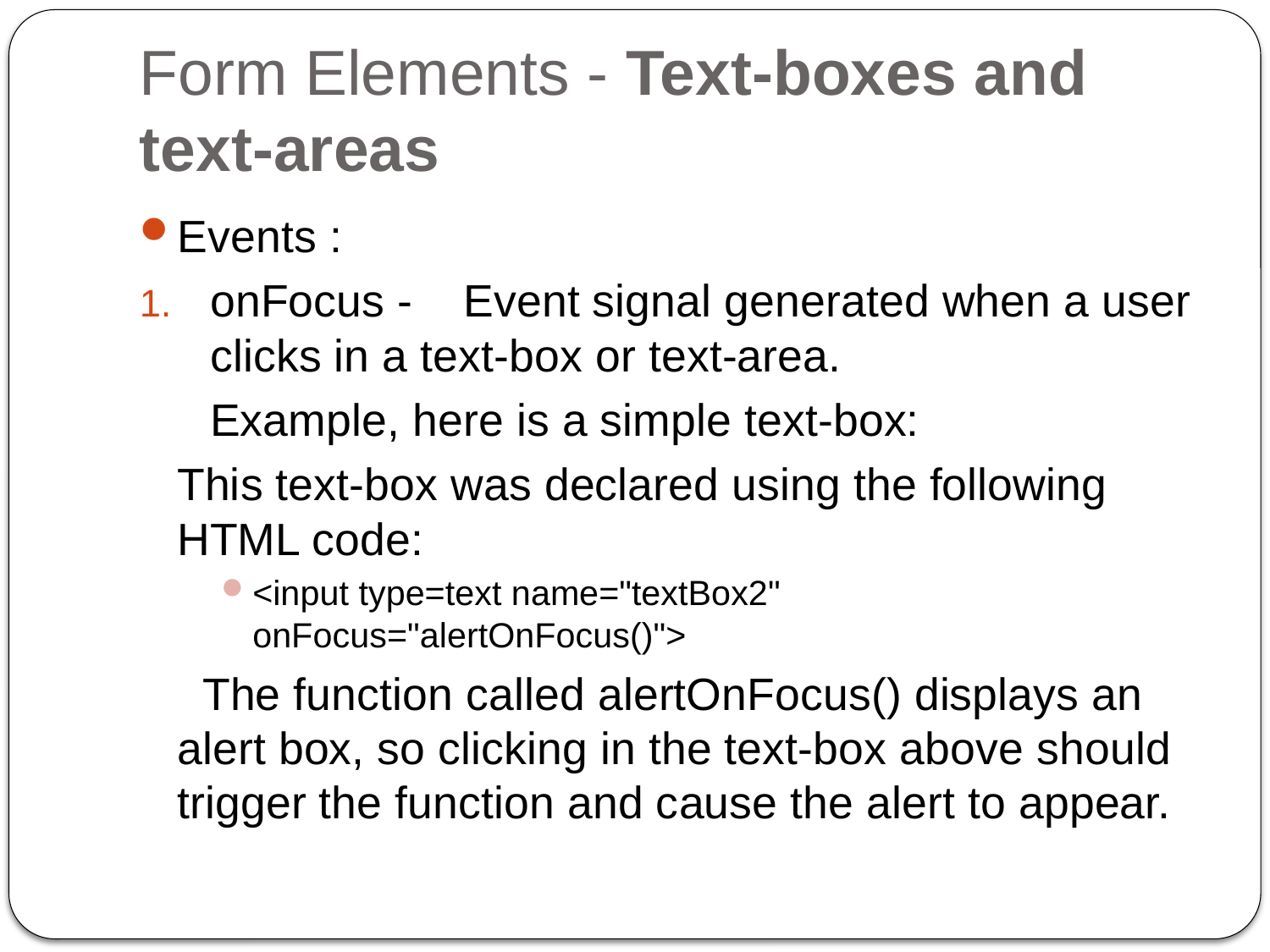

# Form Elements - Text-boxes and text-areas
Events :
onFocus -    Event signal generated when a user clicks in a text-box or text-area.
	Example, here is a simple text-box:
		This text-box was declared using the following HTML code:
<input type=text name="textBox2" onFocus="alertOnFocus()">
 	  The function called alertOnFocus() displays an alert box, so clicking in the text-box above should trigger the function and cause the alert to appear.